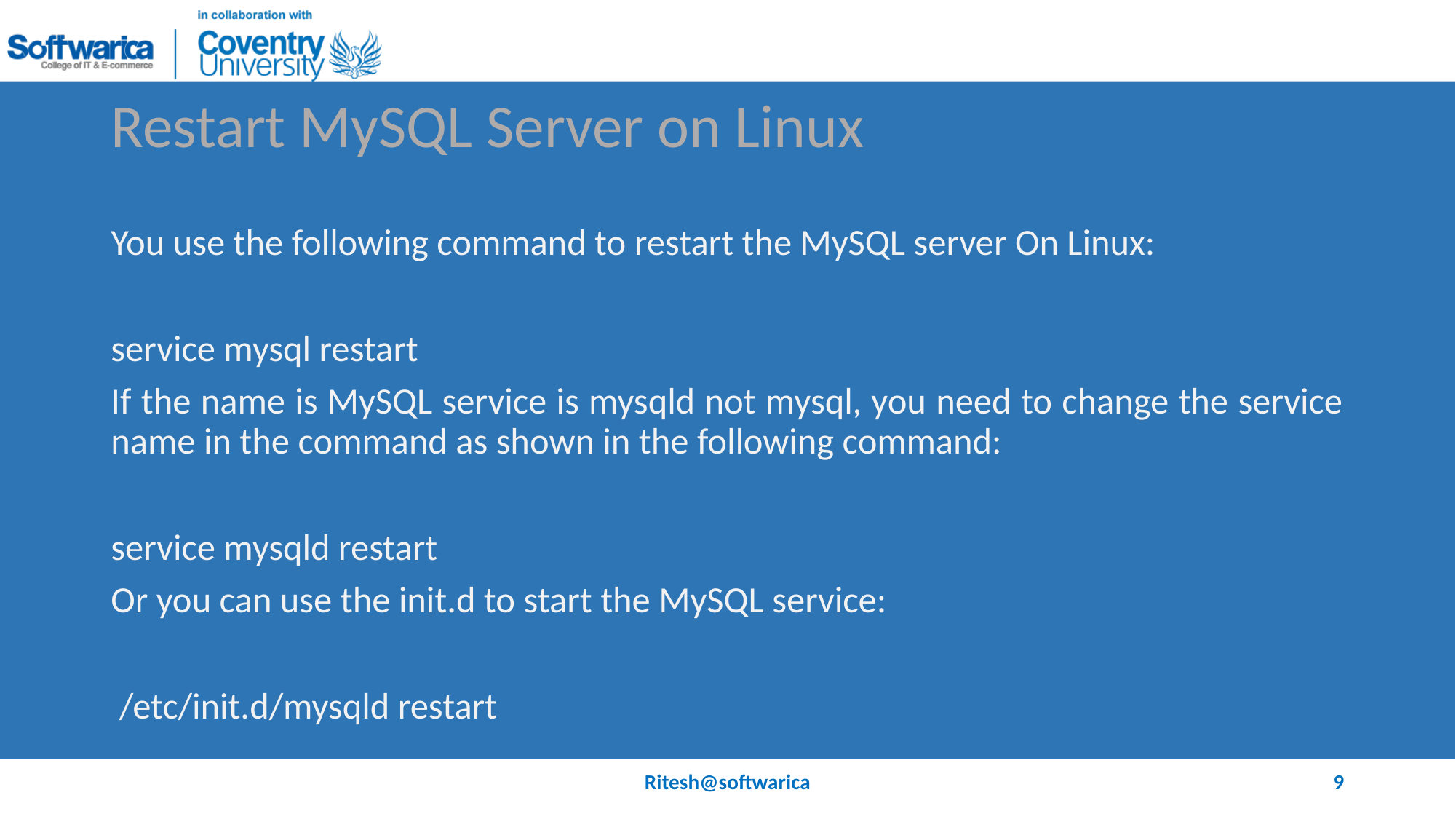

# Restart MySQL Server on Linux
You use the following command to restart the MySQL server On Linux:

service mysql restart
If the name is MySQL service is mysqld not mysql, you need to change the service name in the command as shown in the following command:

service mysqld restart
Or you can use the init.d to start the MySQL service:

 /etc/init.d/mysqld restart
Ritesh@softwarica
9